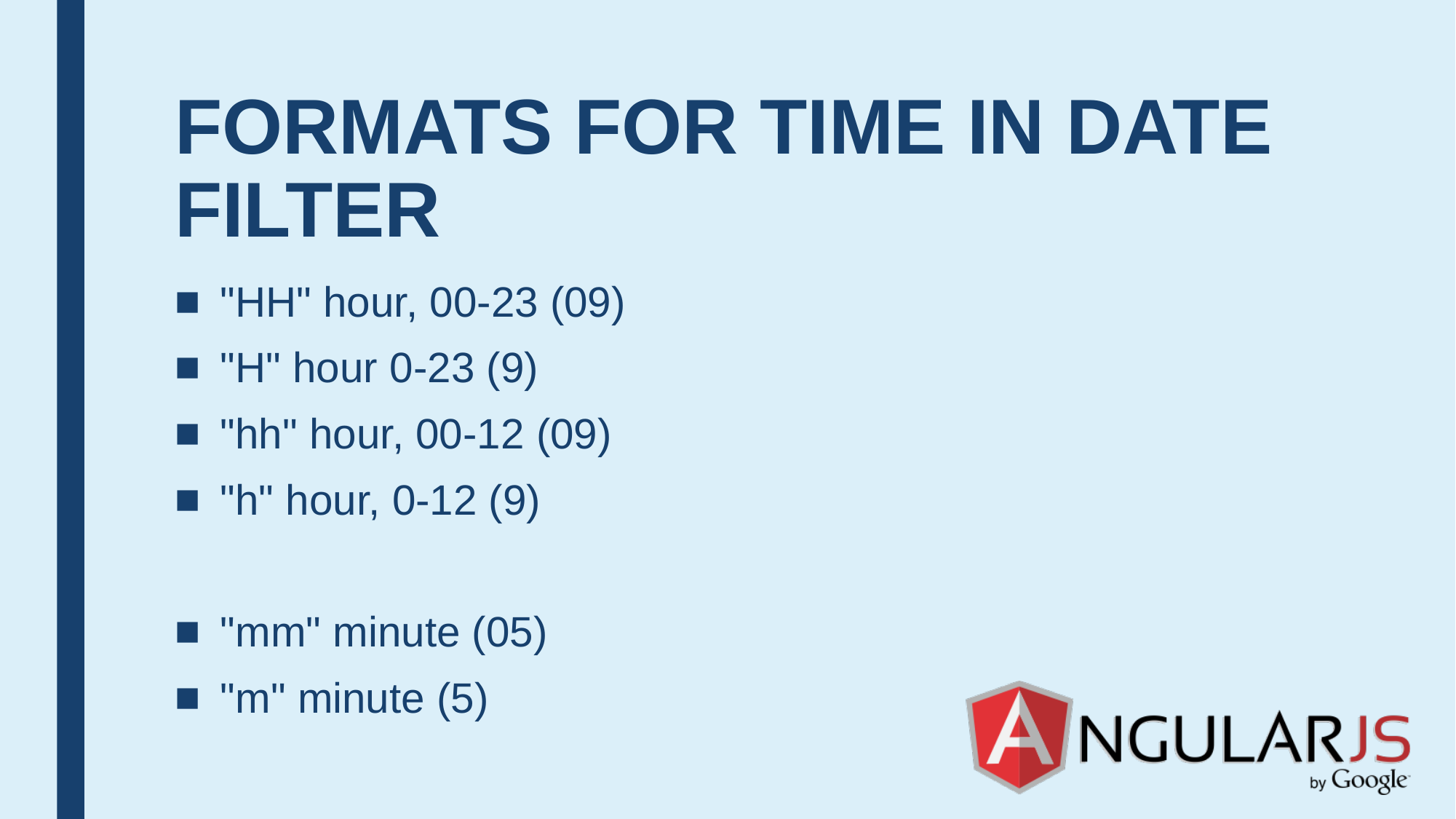

# FORMATS FOR TIME IN DATE FILTER
"HH" hour, 00-23 (09)
"H" hour 0-23 (9)
"hh" hour, 00-12 (09)
"h" hour, 0-12 (9)

"mm" minute (05)
"m" minute (5)